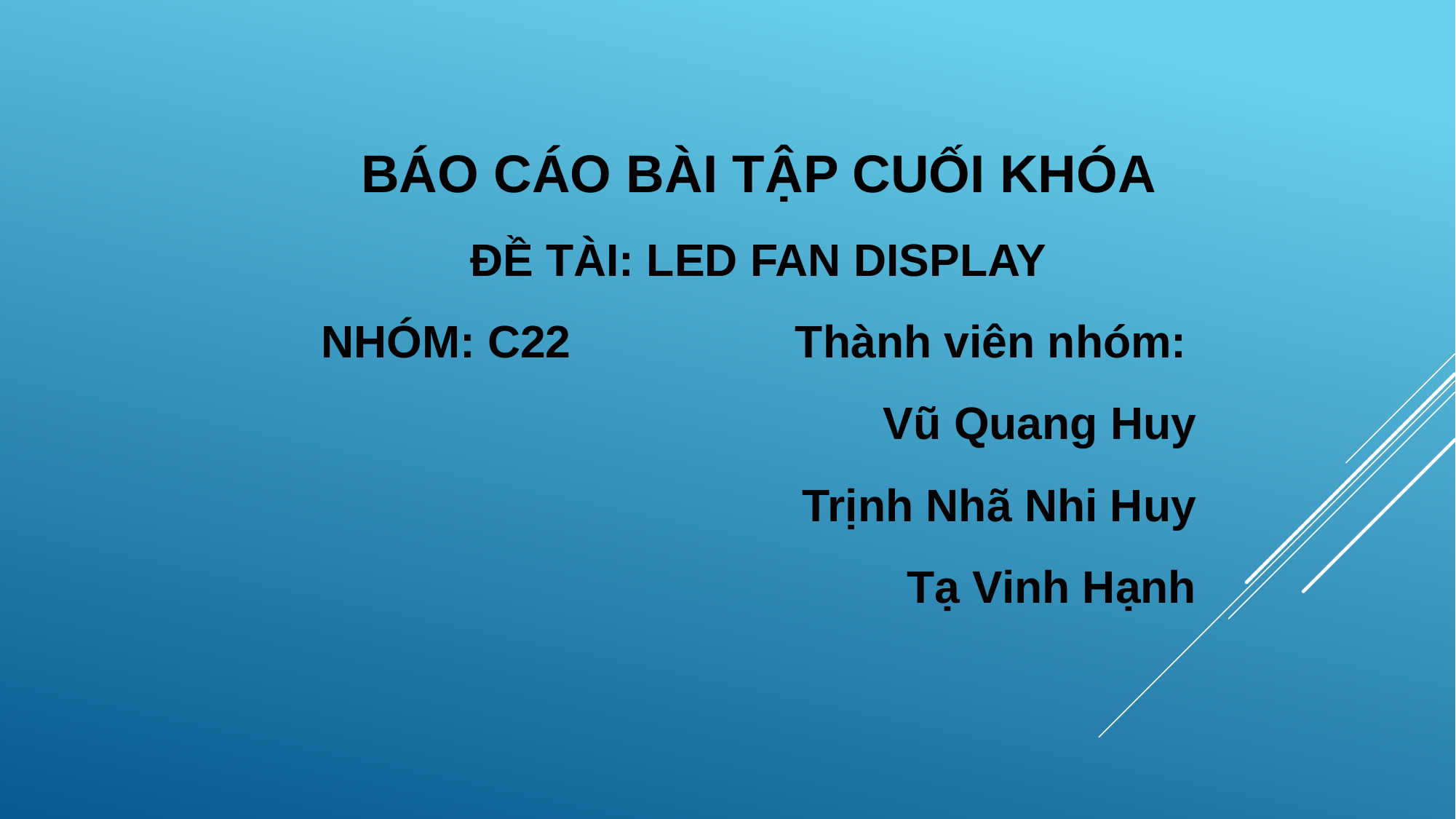

BÁO CÁO BÀI TẬP CUỐI KHÓA
ĐỀ TÀI: LED FAN DISPLAY
NHÓM: C22		   Thành viên nhóm:
Vũ Quang Huy
Trịnh Nhã Nhi Huy
Tạ Vinh Hạnh